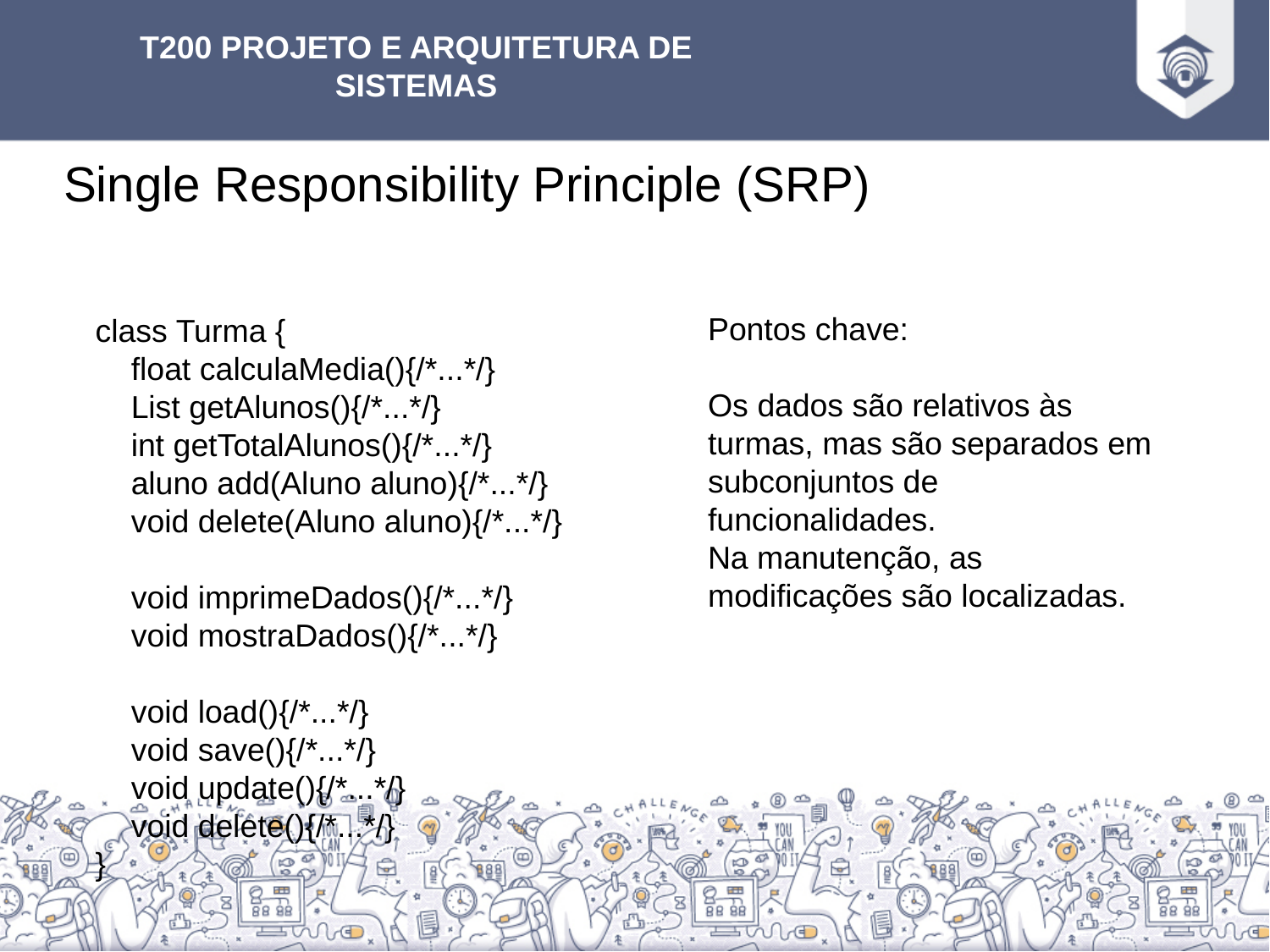

# Single Responsibility Principle (SRP)

Pontos chave:

Os dados são relativos às turmas, mas são separados em subconjuntos de funcionalidades.
Na manutenção, as modificações são localizadas.
class Turma {
    float calculaMedia(){/*...*/}
    List getAlunos(){/*...*/}
    int getTotalAlunos(){/*...*/}
    aluno add(Aluno aluno){/*...*/}
    void delete(Aluno aluno){/*...*/}

    void imprimeDados(){/*...*/}
    void mostraDados(){/*...*/}

    void load(){/*...*/}
    void save(){/*...*/}
    void update(){/*...*/}
    void delete(){/*...*/}
}